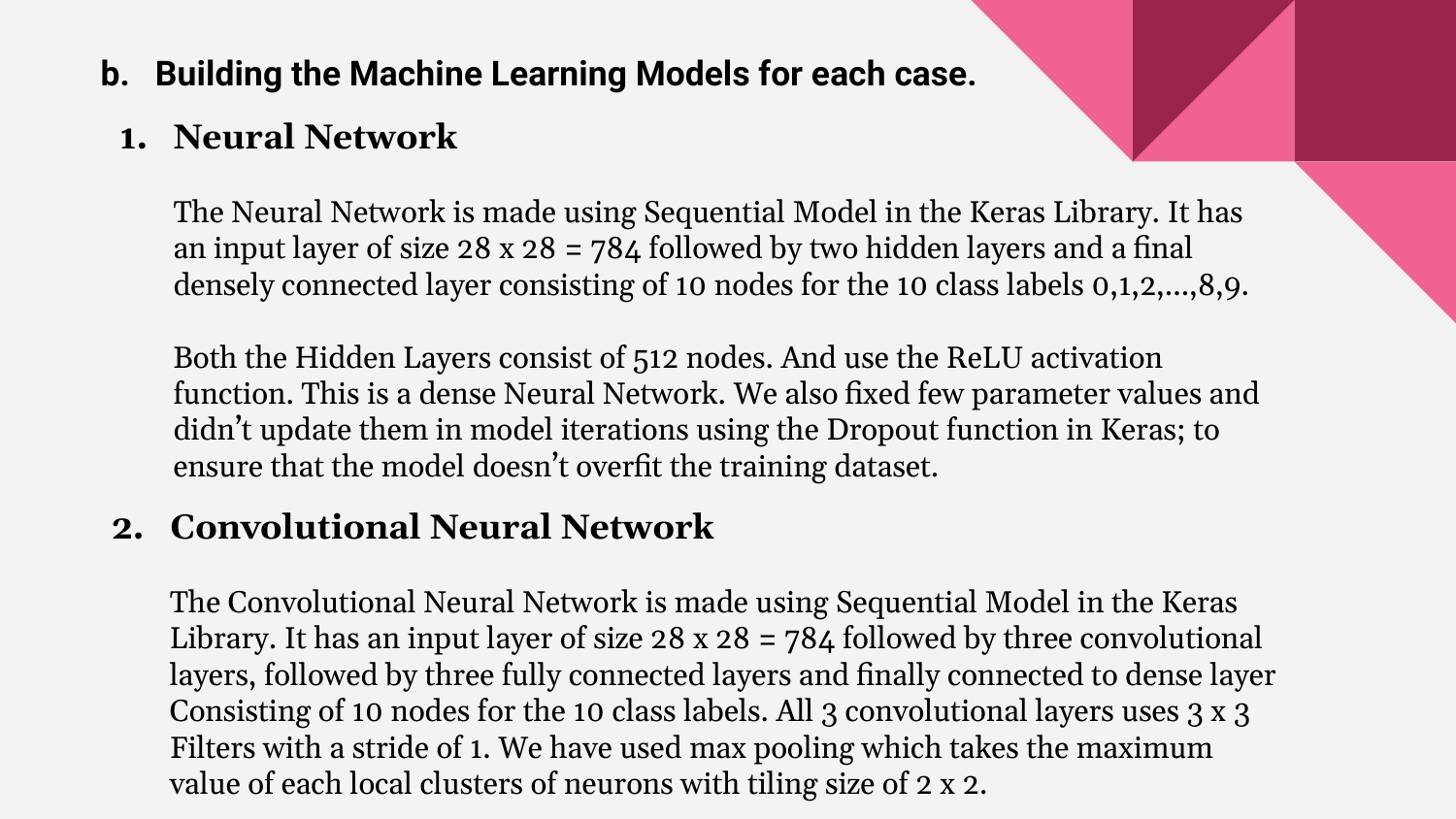

b.   Building the Machine Learning Models for each case.
Neural Network

The Neural Network is made using Sequential Model in the Keras Library. It has an input layer of size 28 x 28 = 784 followed by two hidden layers and a final densely connected layer consisting of 10 nodes for the 10 class labels 0,1,2,...,8,9.

Both the Hidden Layers consist of 512 nodes. And use the ReLU activation function. This is a dense Neural Network. We also fixed few parameter values and didn’t update them in model iterations using the Dropout function in Keras; to ensure that the model doesn’t overfit the training dataset.
2.   Convolutional Neural Network

        The Convolutional Neural Network is made using Sequential Model in the Keras
        Library. It has an input layer of size 28 x 28 = 784 followed by three convolutional
        layers, followed by three fully connected layers and finally connected to dense layer
        Consisting of 10 nodes for the 10 class labels. All 3 convolutional layers uses 3 x 3
        Filters with a stride of 1. We have used max pooling which takes the maximum
        value of each local clusters of neurons with tiling size of 2 x 2.